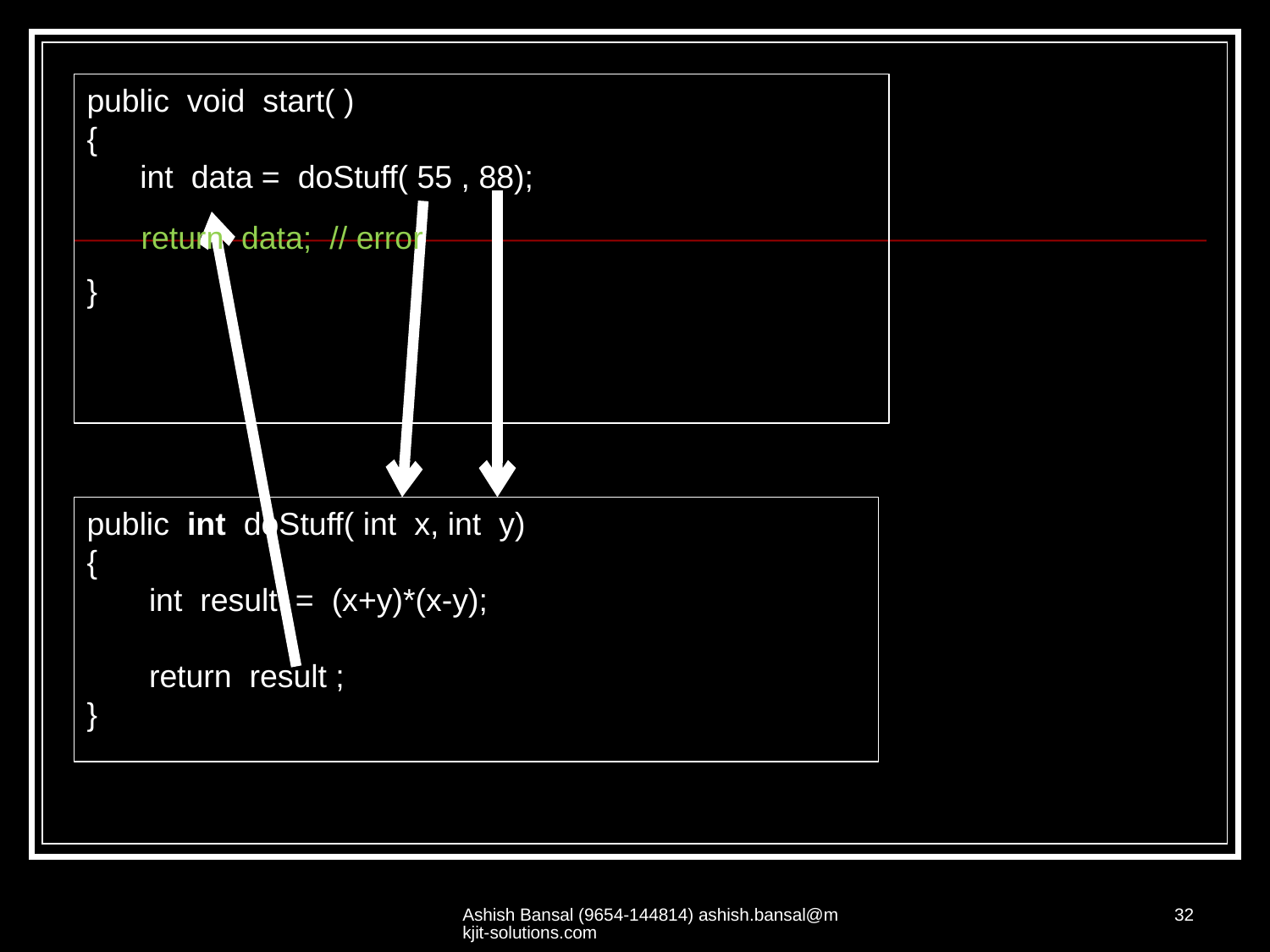

public  void  start( )
{
      int  data =  doStuff( 55 , 88);

}
return  data;  // error
public  int  doStuff( int  x, int  y)
{
       int  result  =  (x+y)*(x-y);

       return  result ;
}
Ashish Bansal (9654-144814) ashish.bansal@mkjit-solutions.com
32